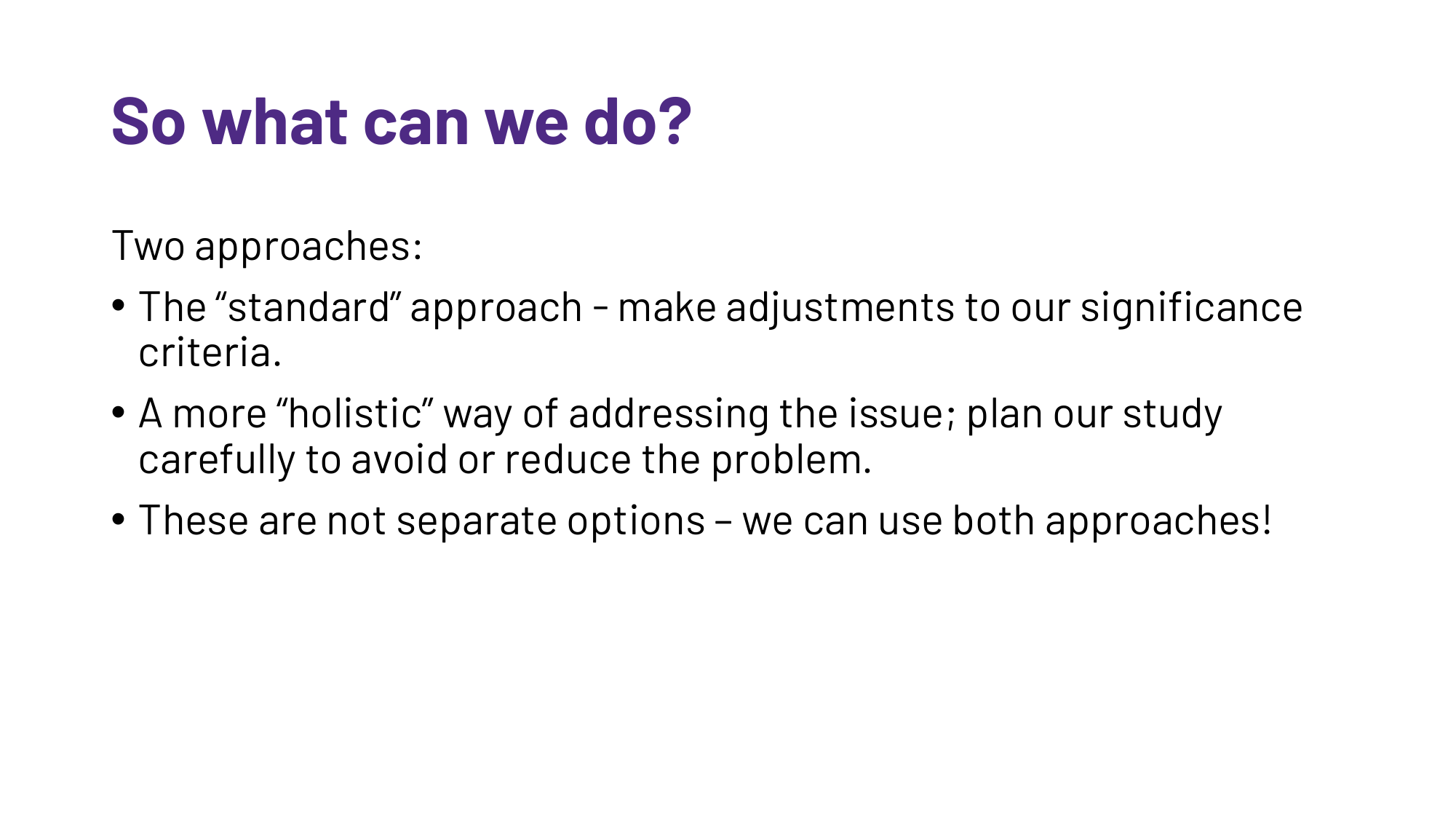

# So what can we do?
Two approaches:
The “standard” approach - make adjustments to our significance criteria.
A more “holistic” way of addressing the issue; plan our study carefully to avoid or reduce the problem.
These are not separate options – we can use both approaches!